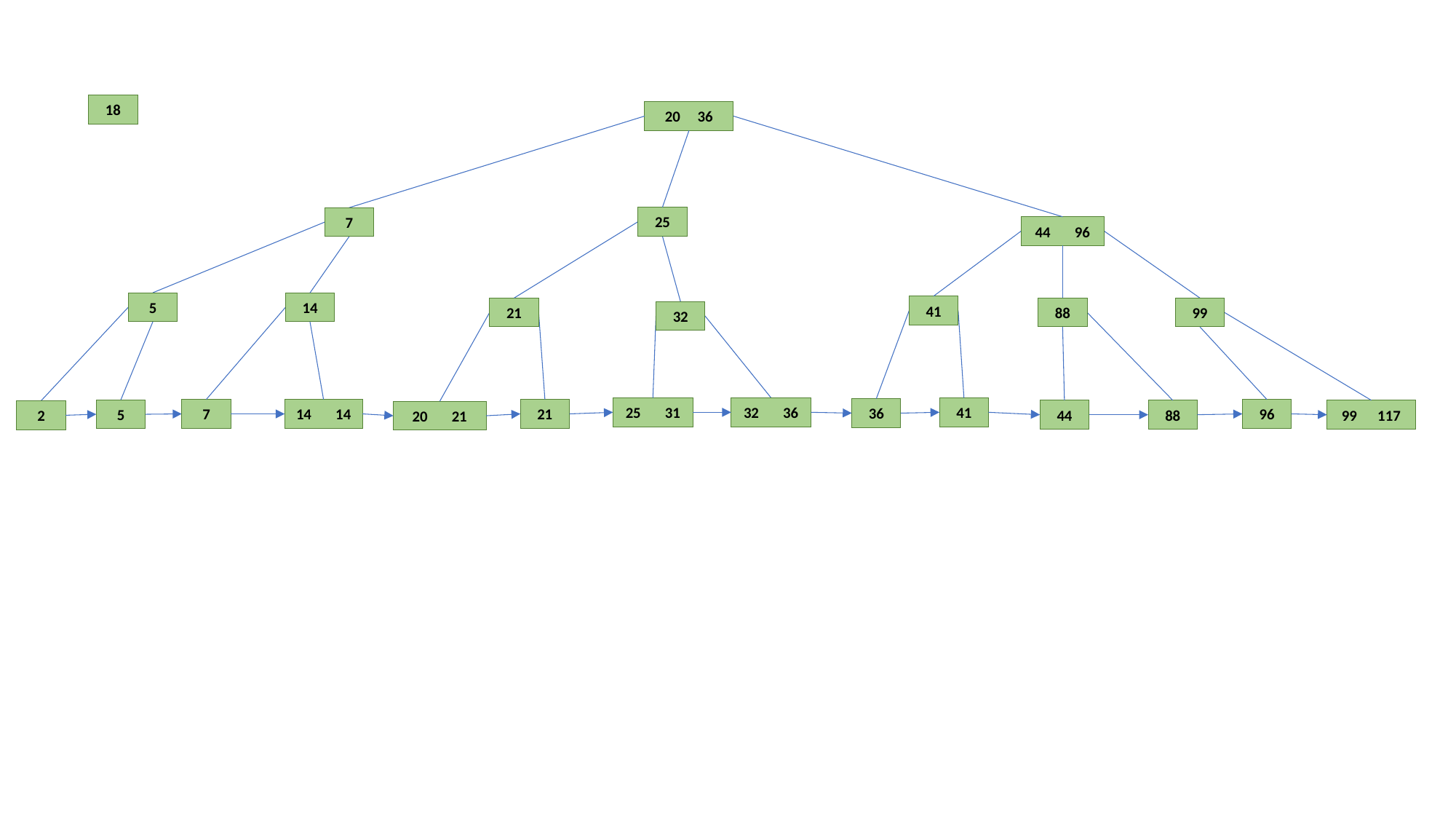

18
20     36
25
7
44       96
5
14
41
21
99
88
32
25       31
41
32       36
36
7
14       14
21
96
5
99      117
44
88
2
20       21